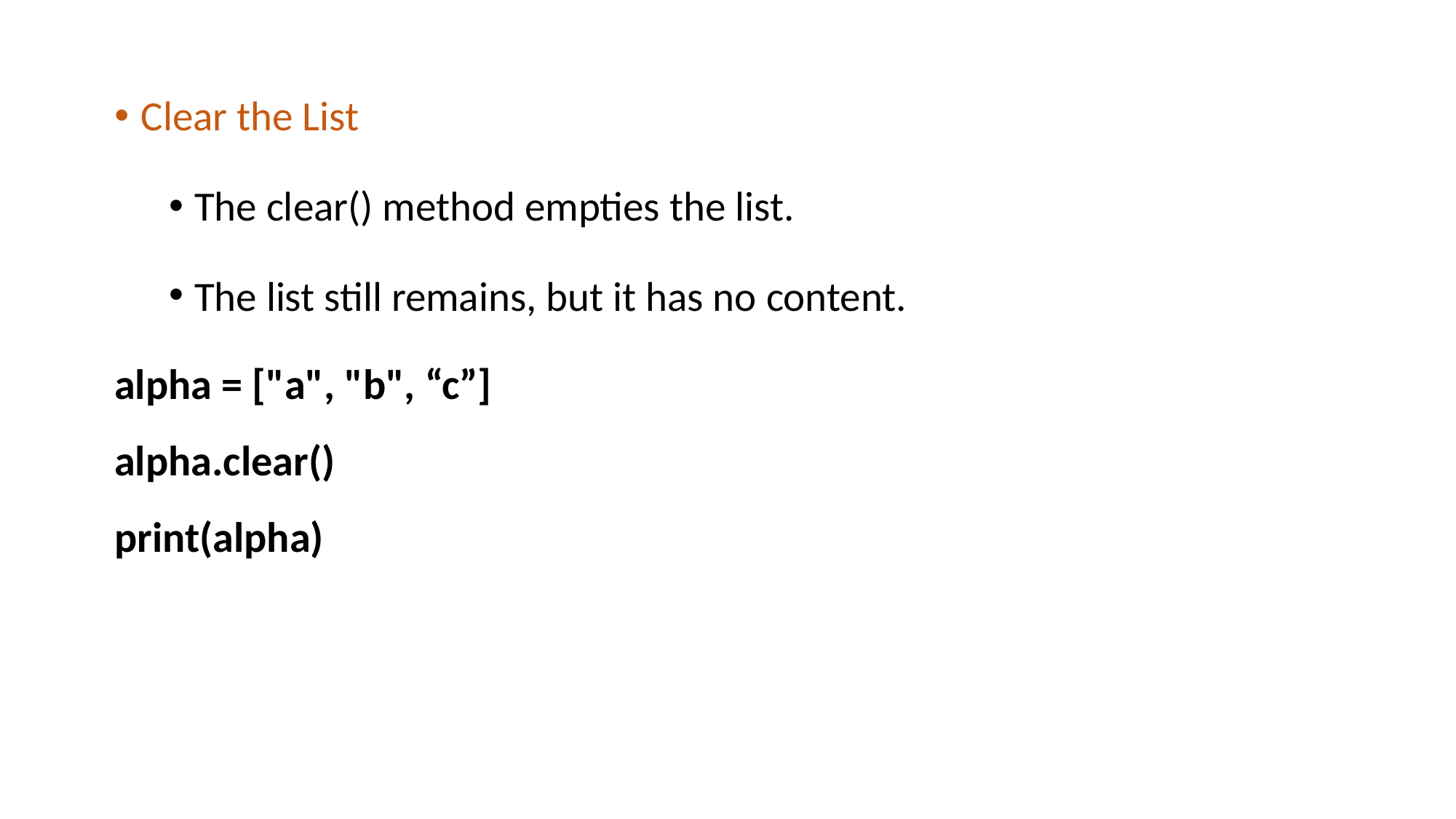

Clear the List
The clear() method empties the list.
The list still remains, but it has no content.
alpha = ["a", "b", “c”]
alpha.clear()
print(alpha)